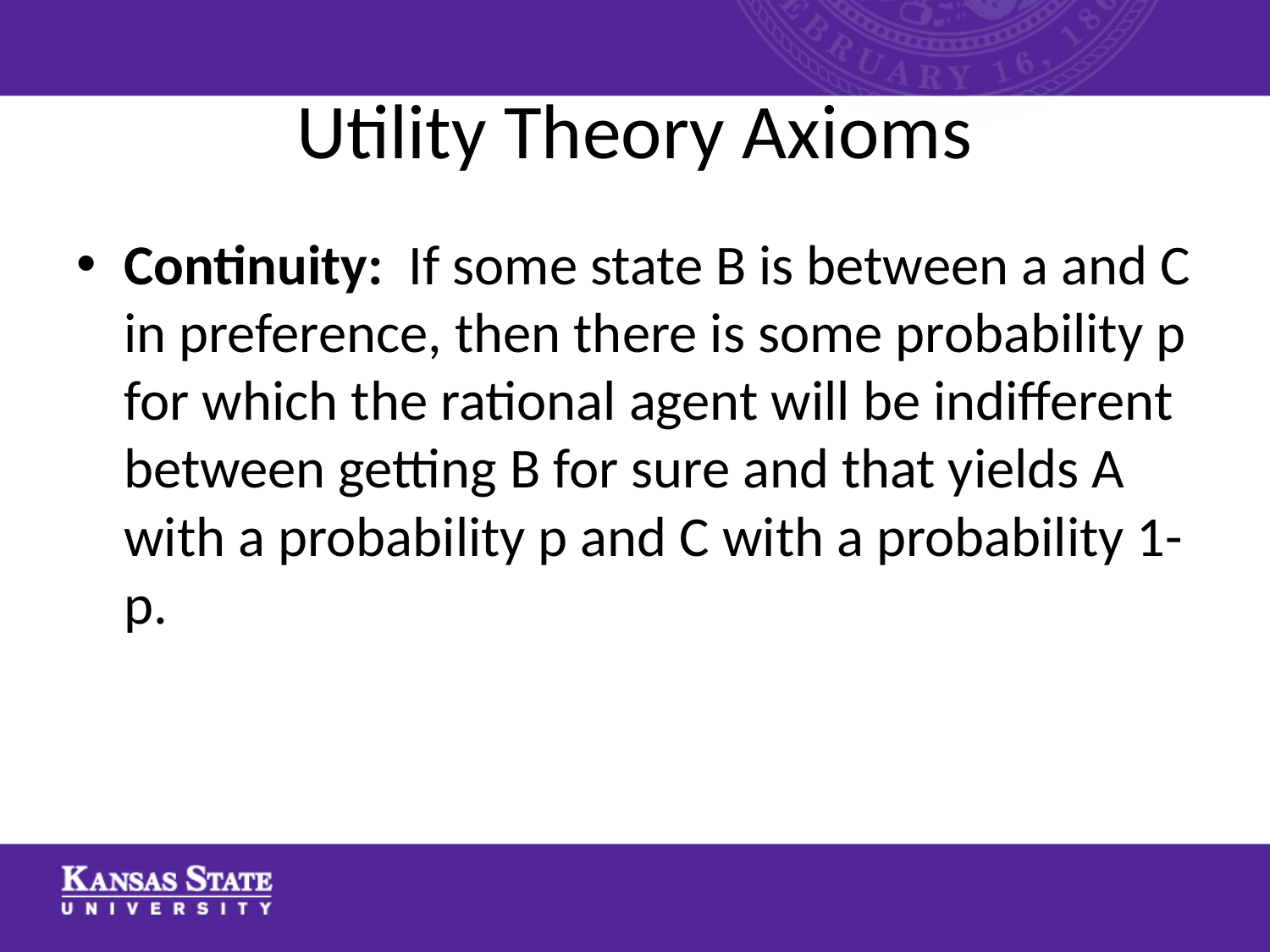

# Utility Theory Axioms
Continuity:  If some state B is between a and C in preference, then there is some probability p for which the rational agent will be indifferent between getting B for sure and that yields A with a probability p and C with a probability 1-p.